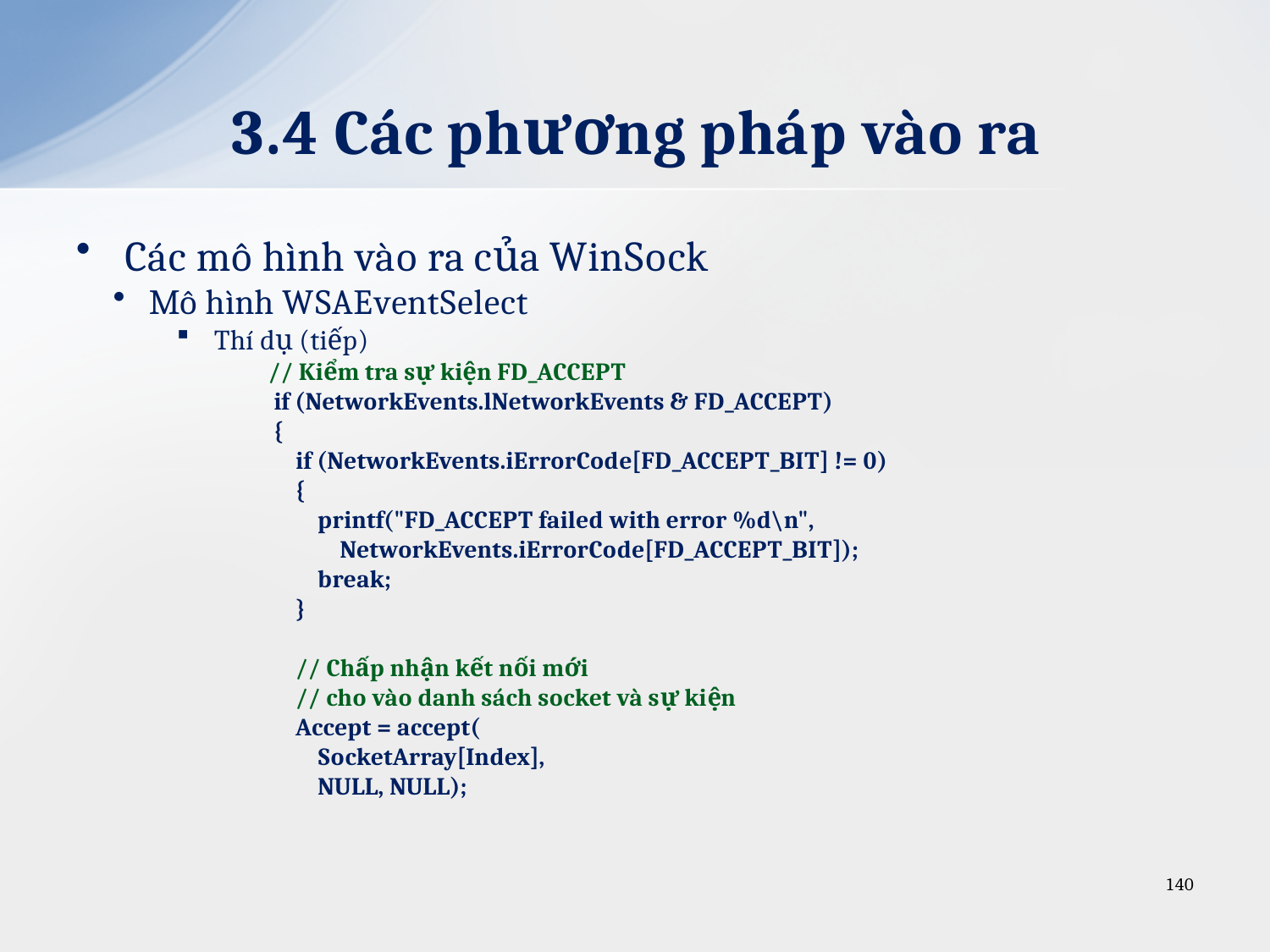

# 3.4 Các phương pháp vào ra
Các mô hình vào ra của WinSock
Mô hình WSAEventSelect
Thí dụ (tiếp)
        // Kiểm tra sự kiện FD_ACCEPT
         if (NetworkEvents.lNetworkEvents & FD_ACCEPT)
         {
             if (NetworkEvents.iErrorCode[FD_ACCEPT_BIT] != 0)
             {
                 printf("FD_ACCEPT failed with error %d\n",
                     NetworkEvents.iErrorCode[FD_ACCEPT_BIT]);
                 break;
             }

             // Chấp nhận kết nối mới
             // cho vào danh sách socket và sự kiện
             Accept = accept(
                 SocketArray[Index],
                 NULL, NULL);

140